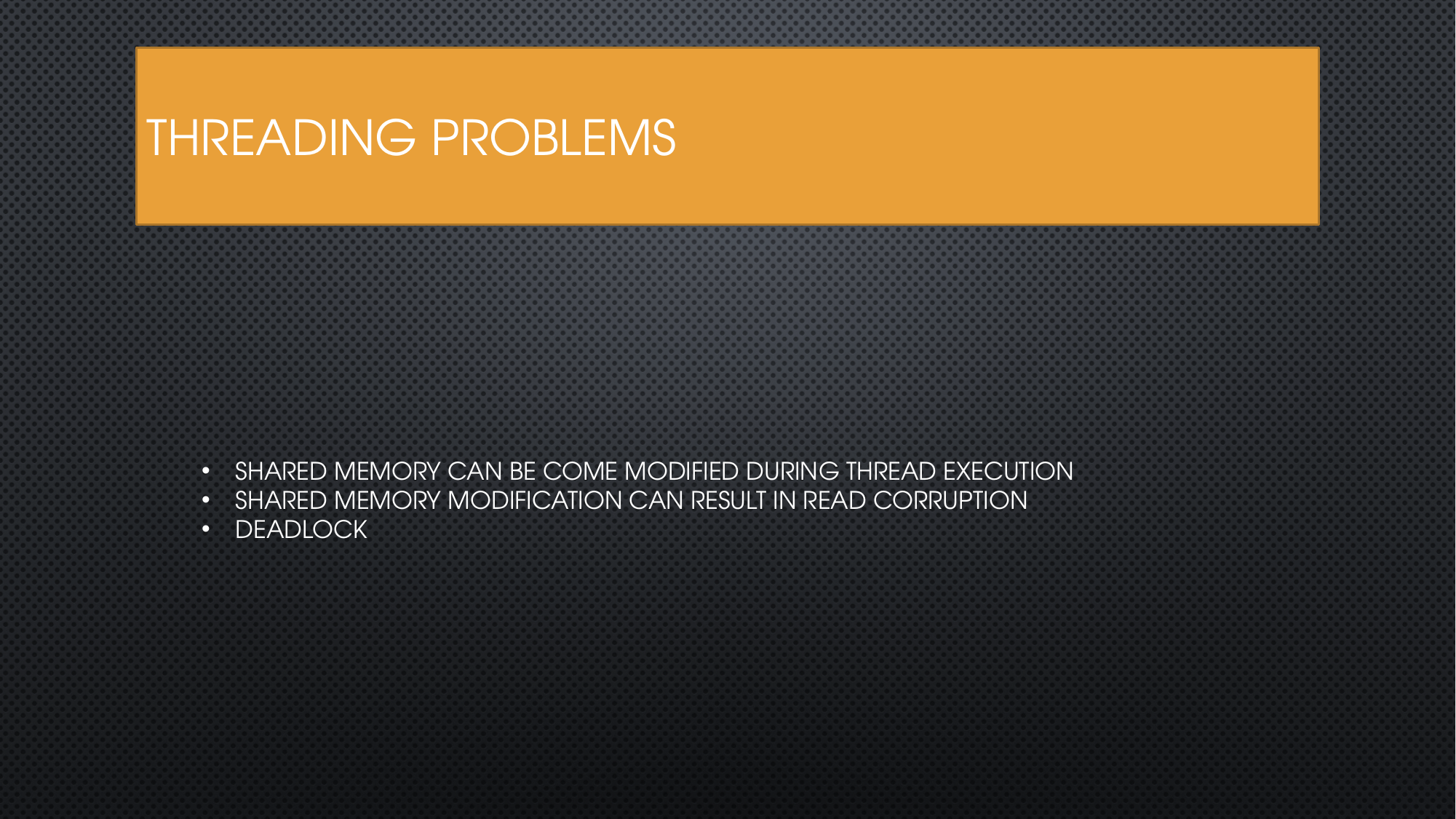

Threading problems
Shared memory can be come modified during thread execution
Shared memory modification can result in read corruption
deadlock